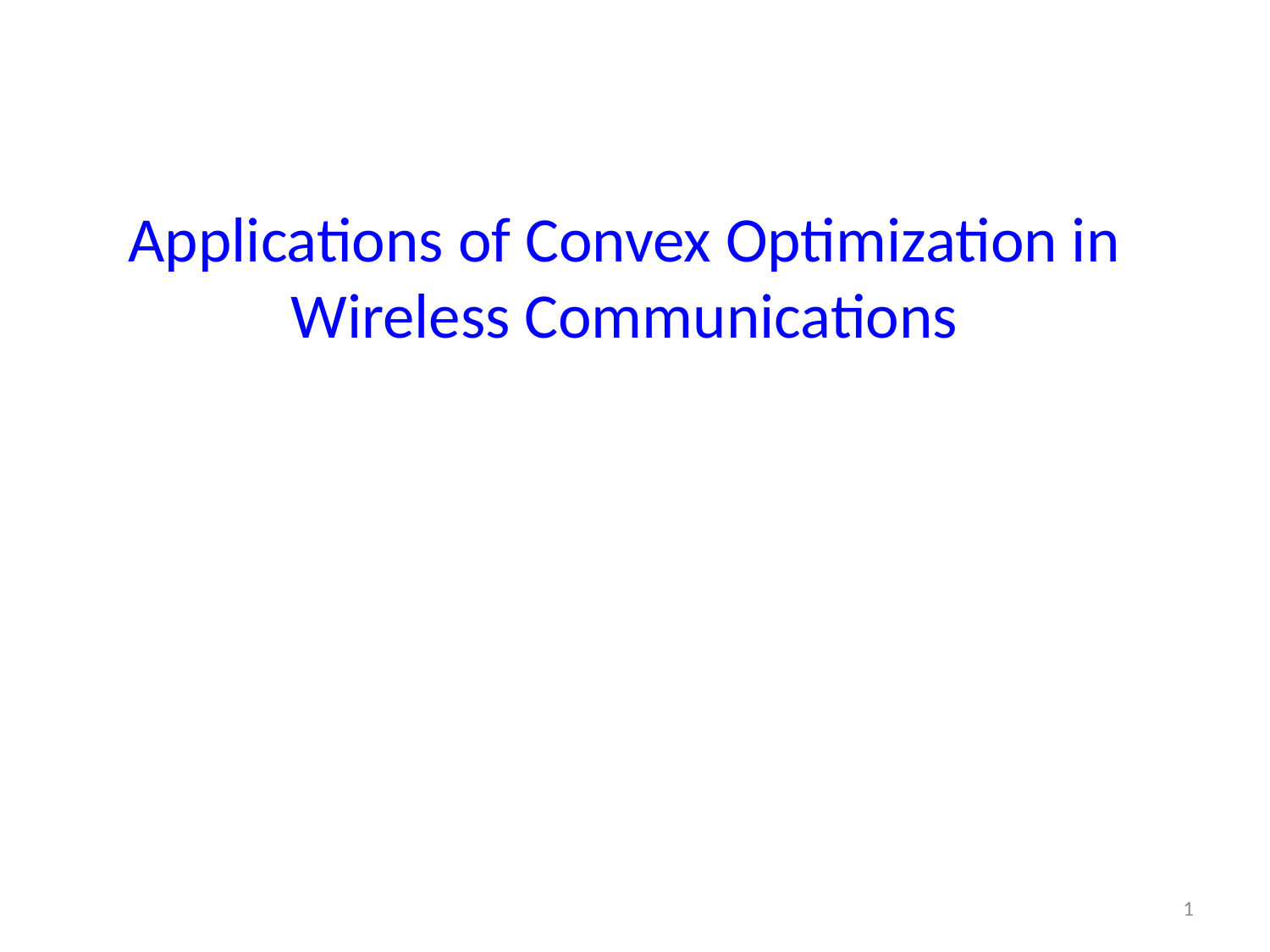

Applications of Convex Optimization in Wireless Communications
1